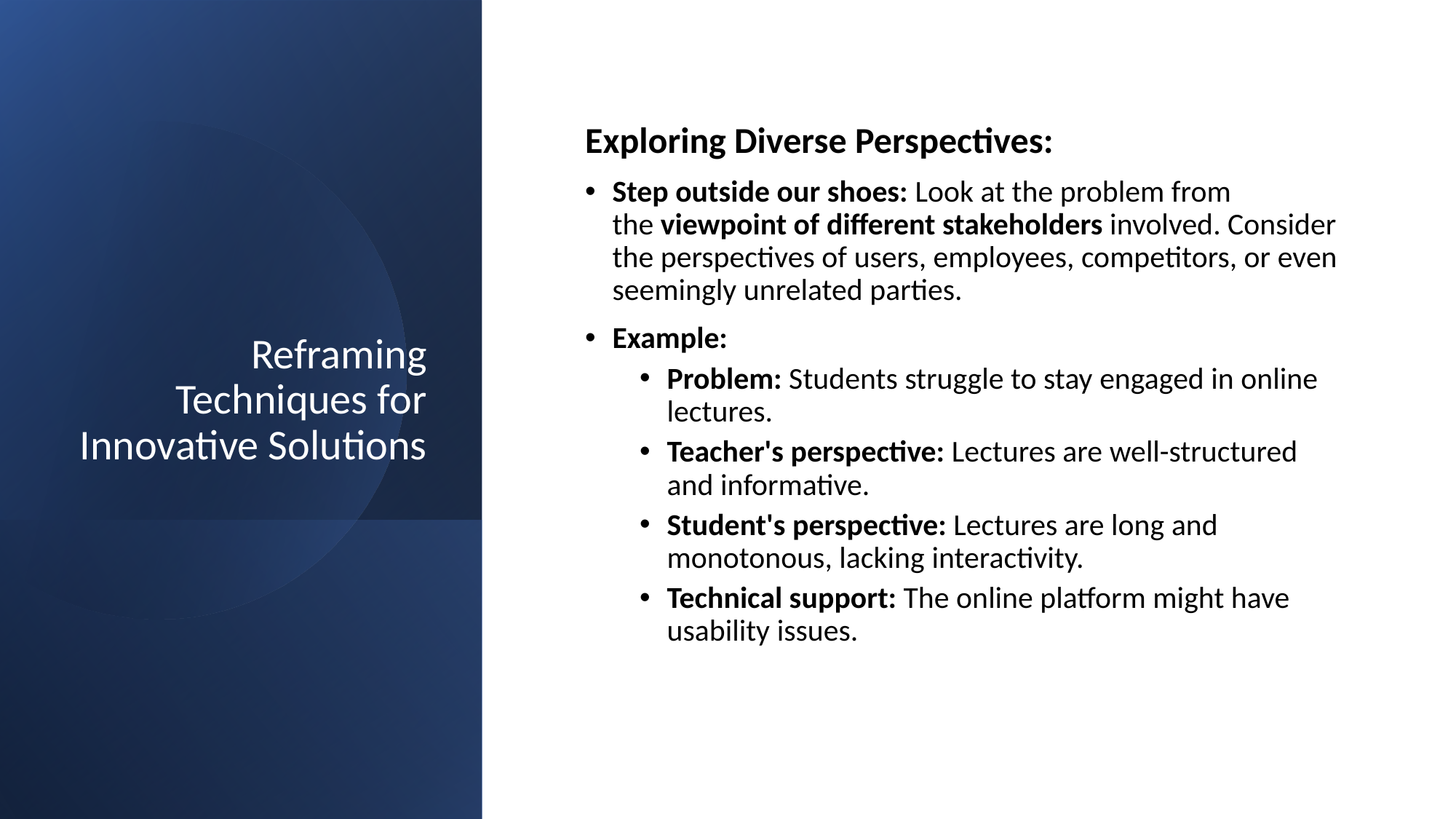

# Reframing Techniques for Innovative Solutions
Exploring Diverse Perspectives:
Step outside our shoes: Look at the problem from the viewpoint of different stakeholders involved. Consider the perspectives of users, employees, competitors, or even seemingly unrelated parties.
Example:
Problem: Students struggle to stay engaged in online lectures.
Teacher's perspective: Lectures are well-structured and informative.
Student's perspective: Lectures are long and monotonous, lacking interactivity.
Technical support: The online platform might have usability issues.